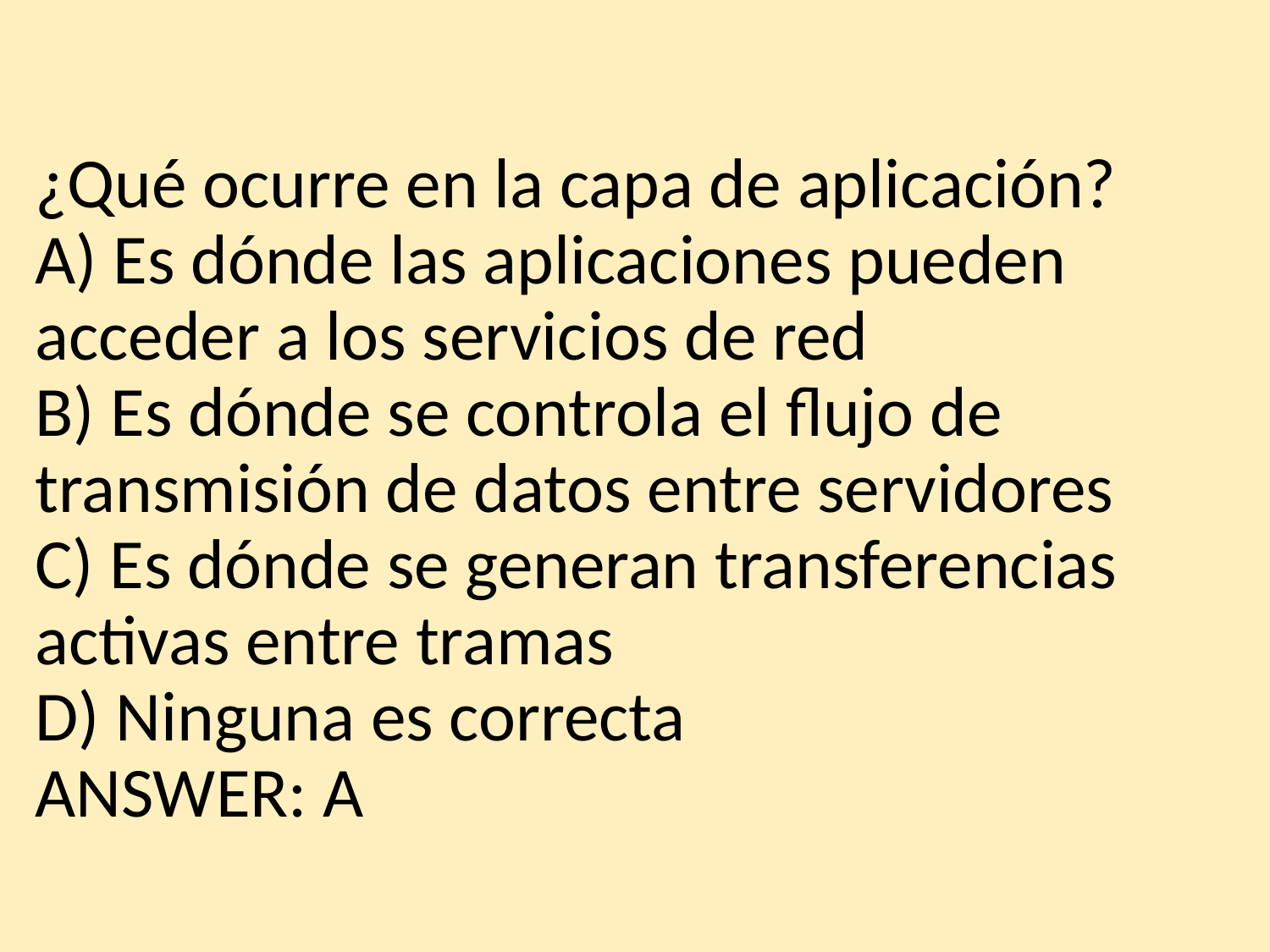

# ¿Qué ocurre en la capa de aplicación? A) Es dónde las aplicaciones pueden acceder a los servicios de red B) Es dónde se controla el flujo de transmisión de datos entre servidores C) Es dónde se generan transferencias activas entre tramas D) Ninguna es correcta ANSWER: A